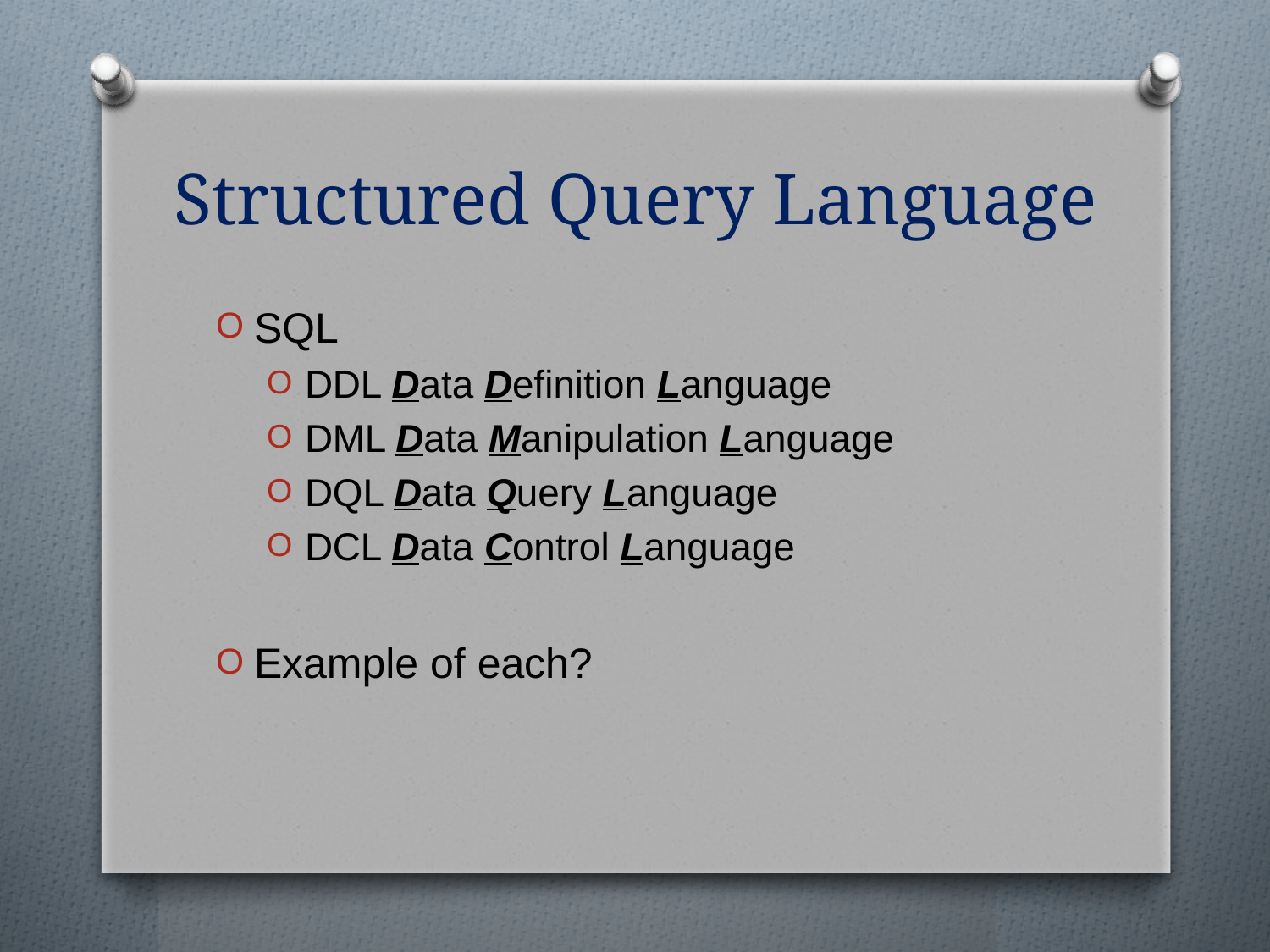

# Structured Query Language
SQL
DDL Data Definition Language
DML Data Manipulation Language
DQL Data Query Language
DCL Data Control Language

Example of each?